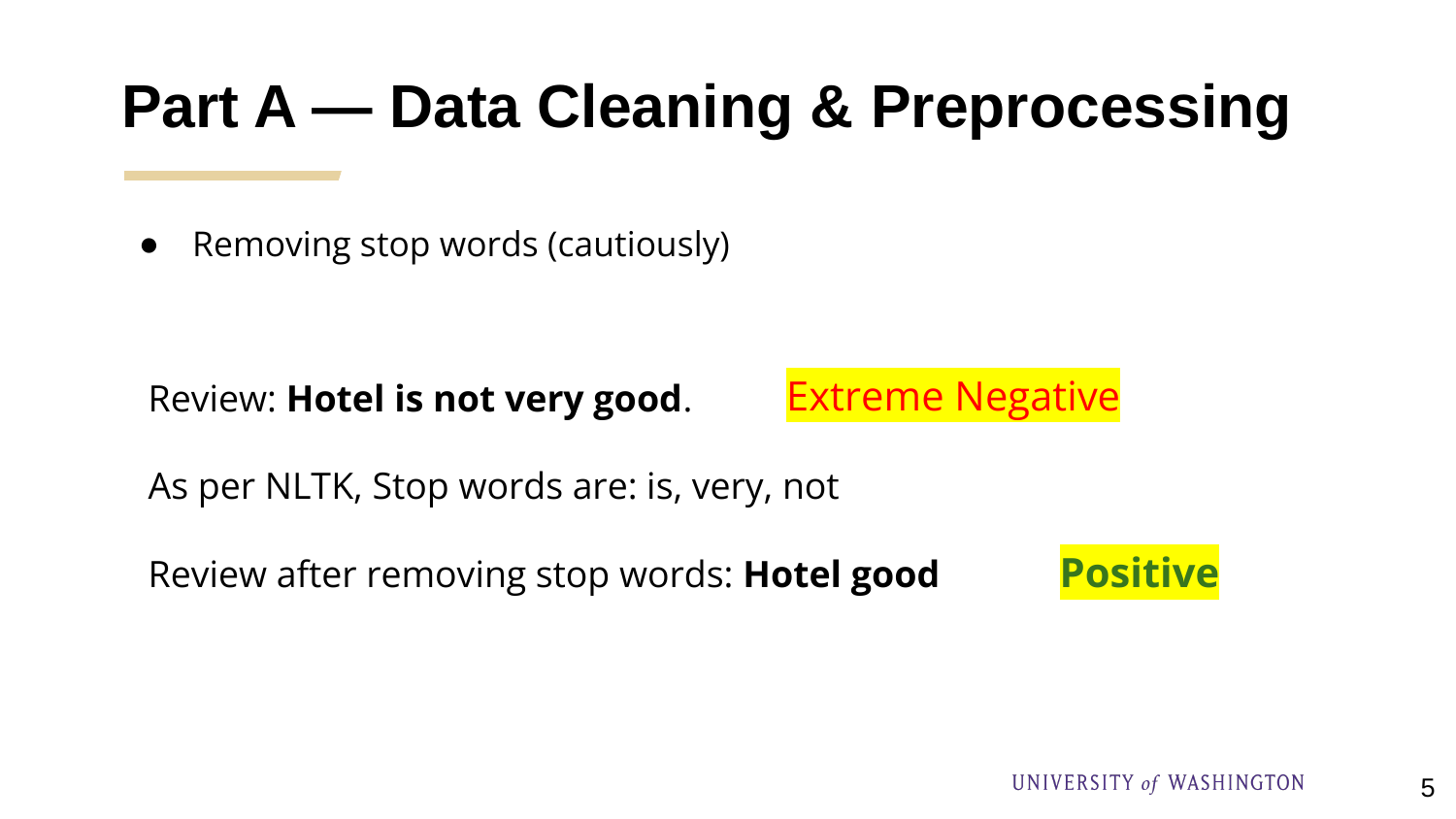

# Part A — Data Cleaning & Preprocessing
Removing stop words (cautiously)
Extreme Negative
Review: Hotel is not very good.
As per NLTK, Stop words are: is, very, not

Review after removing stop words: Hotel good
Positive
5